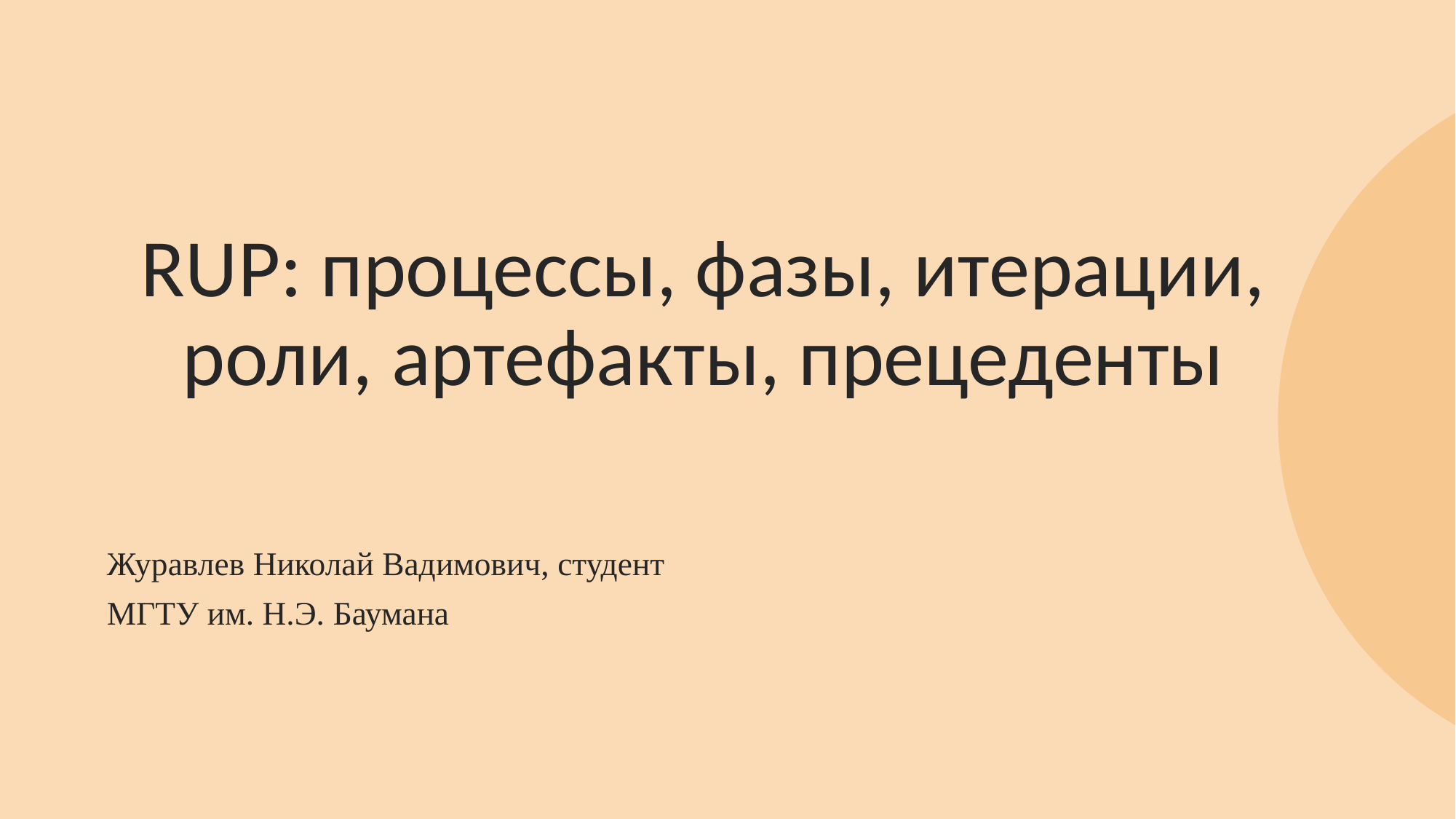

# RUP: процессы, фазы, итерации, роли, артефакты, прецеденты
Журавлев Николай Вадимович, студент
МГТУ им. Н.Э. Баумана